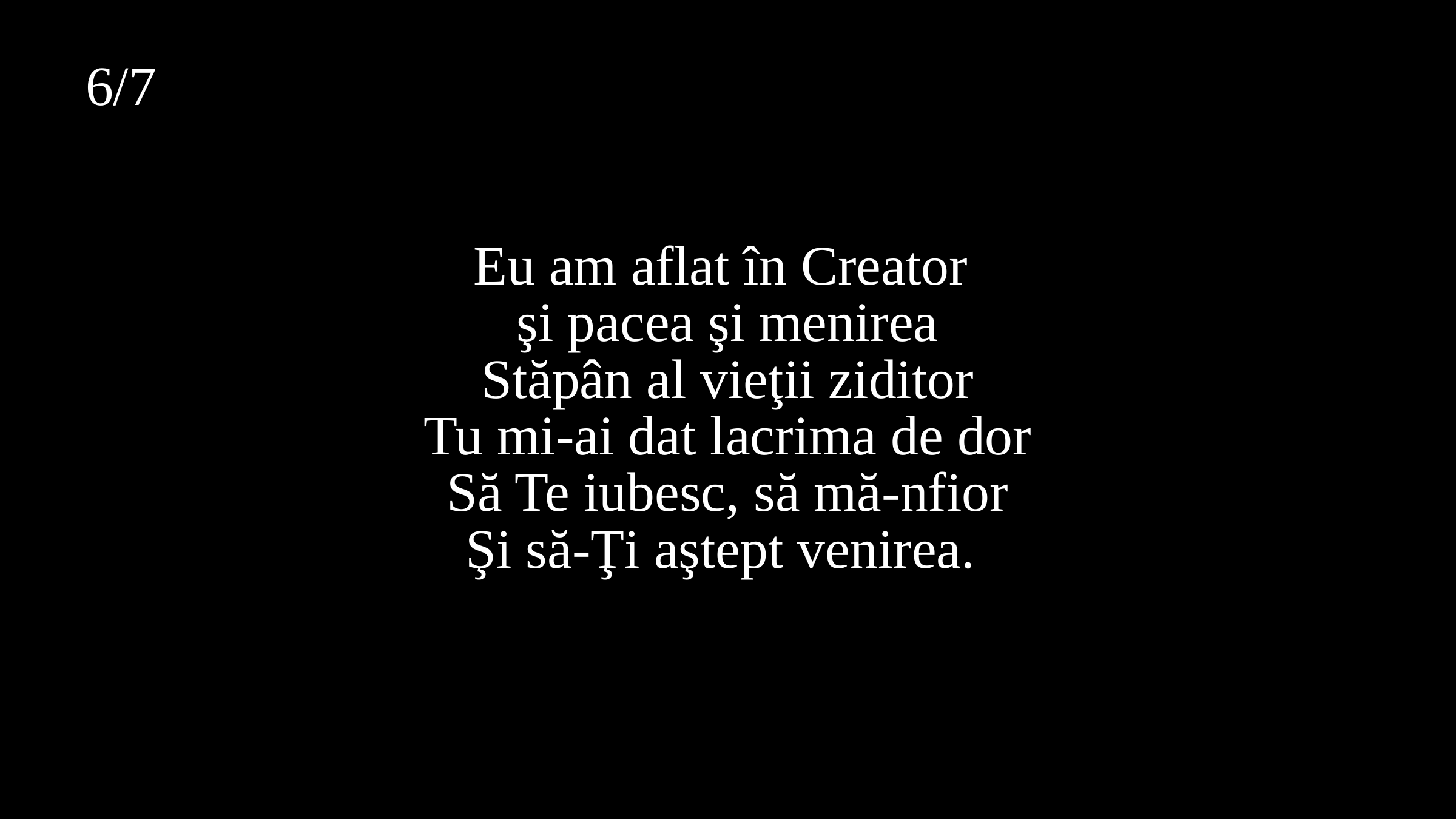

6/7
Eu am aflat în Creator
şi pacea şi menirea
Stăpân al vieţii ziditor
Tu mi-ai dat lacrima de dor
Să Te iubesc, să mă-nfior
Şi să-Ţi aştept venirea.